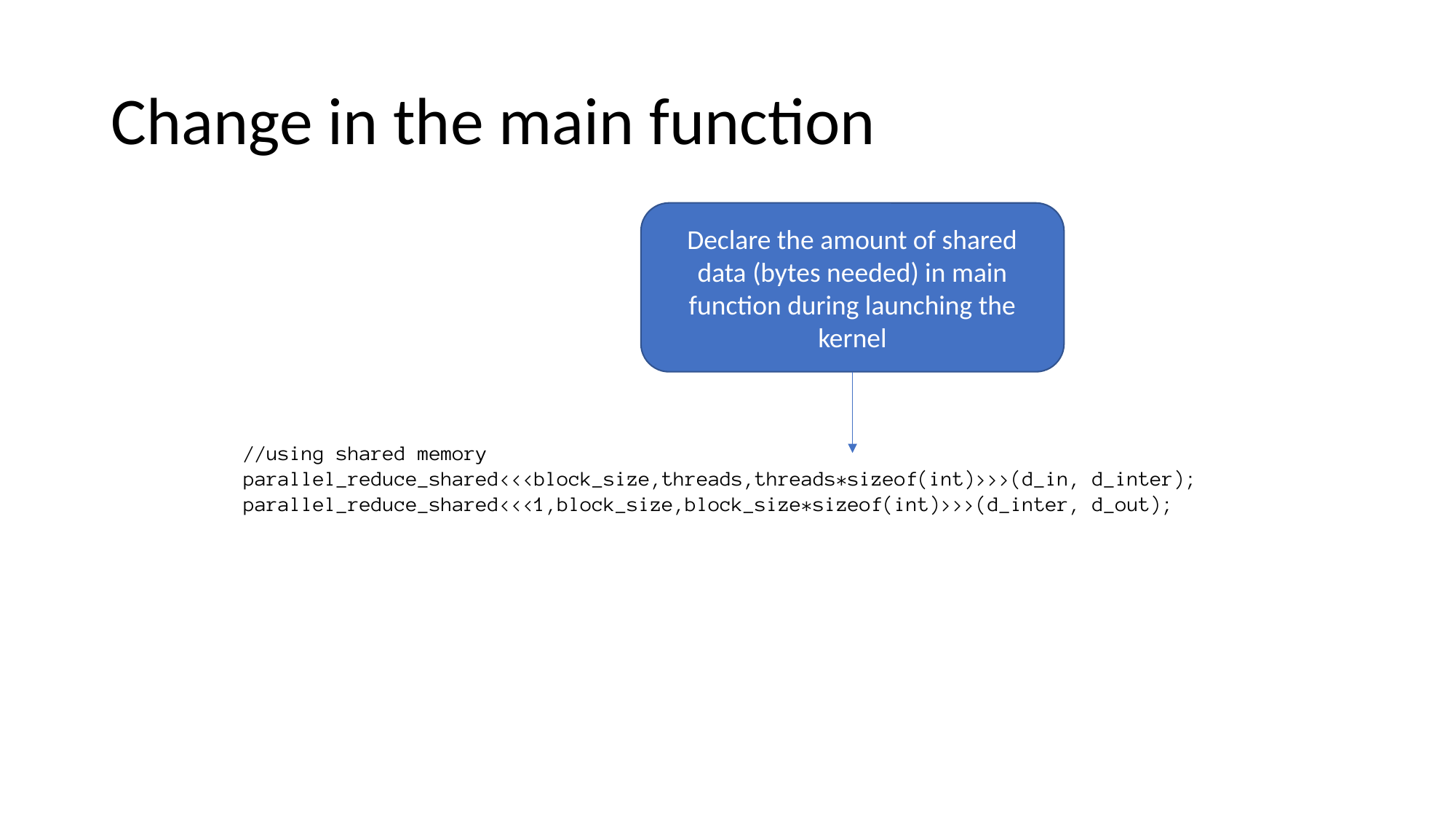

# Change in the main function
Declare the amount of shared data (bytes needed) in main function during launching the kernel
	//using shared memory
	parallel_reduce_shared<<<block_size,threads,threads*sizeof(int)>>>(d_in, d_inter);
	parallel_reduce_shared<<<1,block_size,block_size*sizeof(int)>>>(d_inter, d_out);